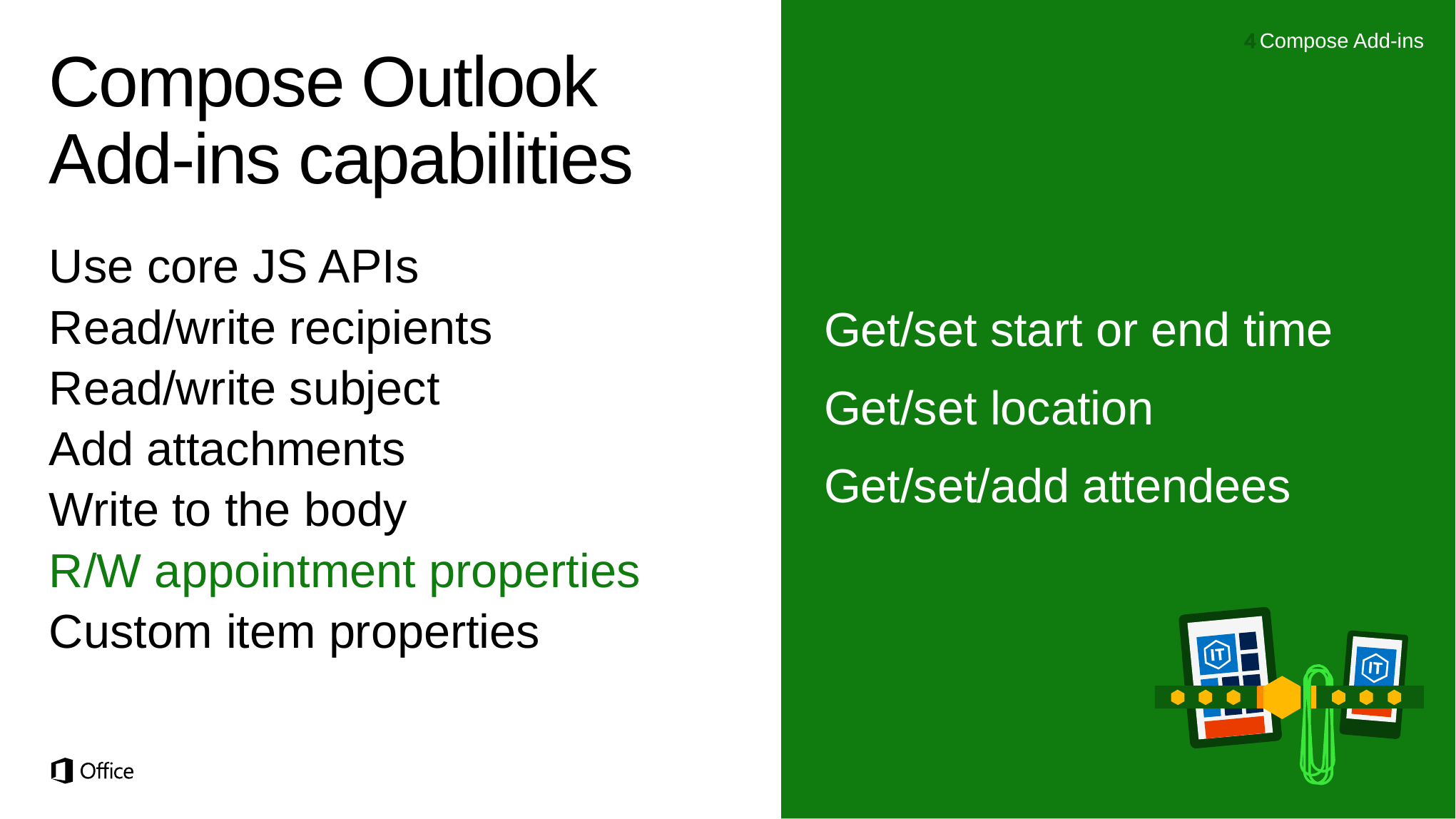

Get/set start or end time
Get/set location
Get/set/add attendees
Compose Add-ins

# Compose Outlook Add-ins capabilities
Use core JS APIs
Read/write recipients
Read/write subject
Add attachments
Write to the body
R/W appointment properties
Custom item properties